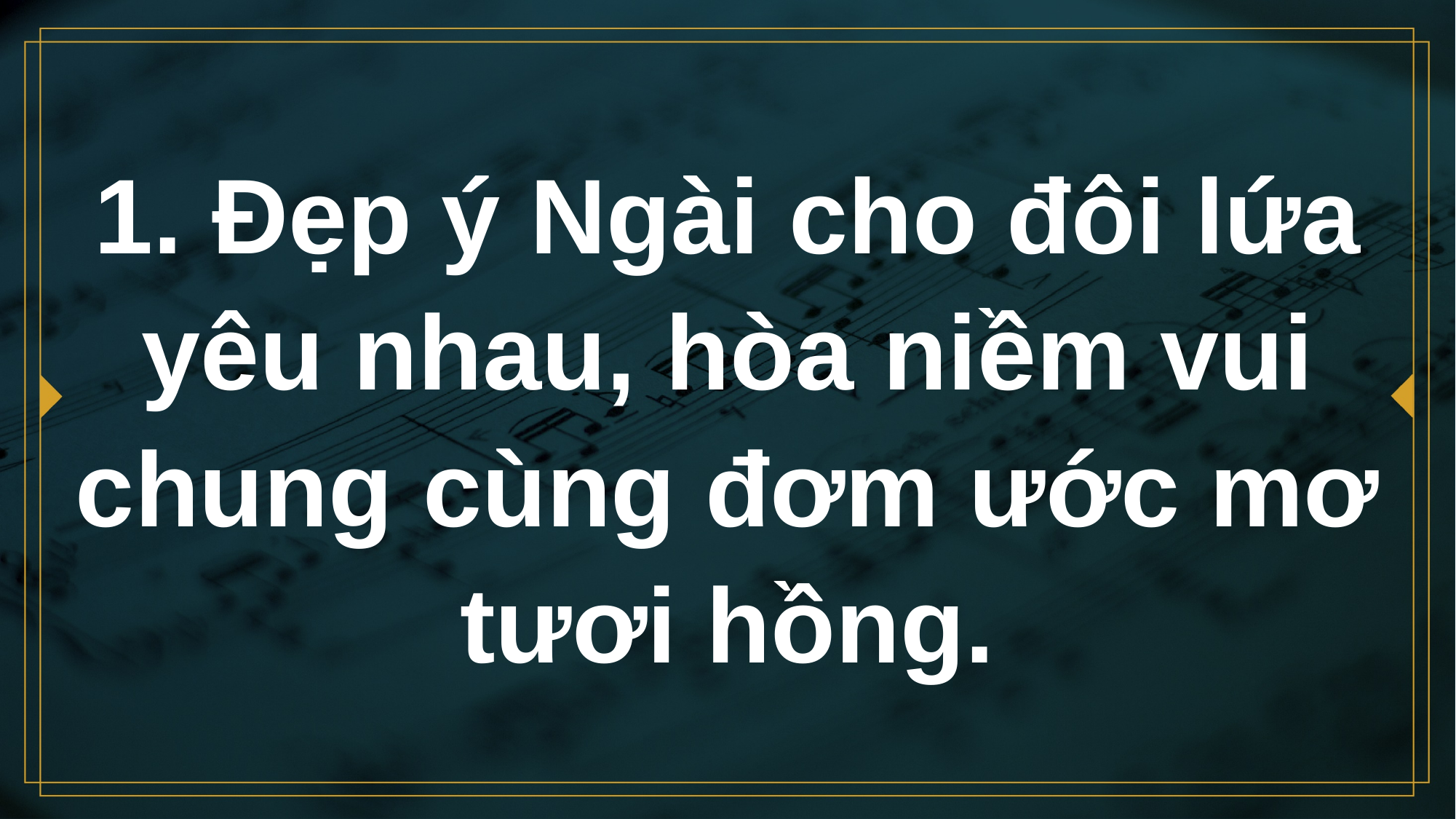

# 1. Đẹp ý Ngài cho đôi lứa yêu nhau, hòa niềm vui chung cùng đơm ước mơ tươi hồng.